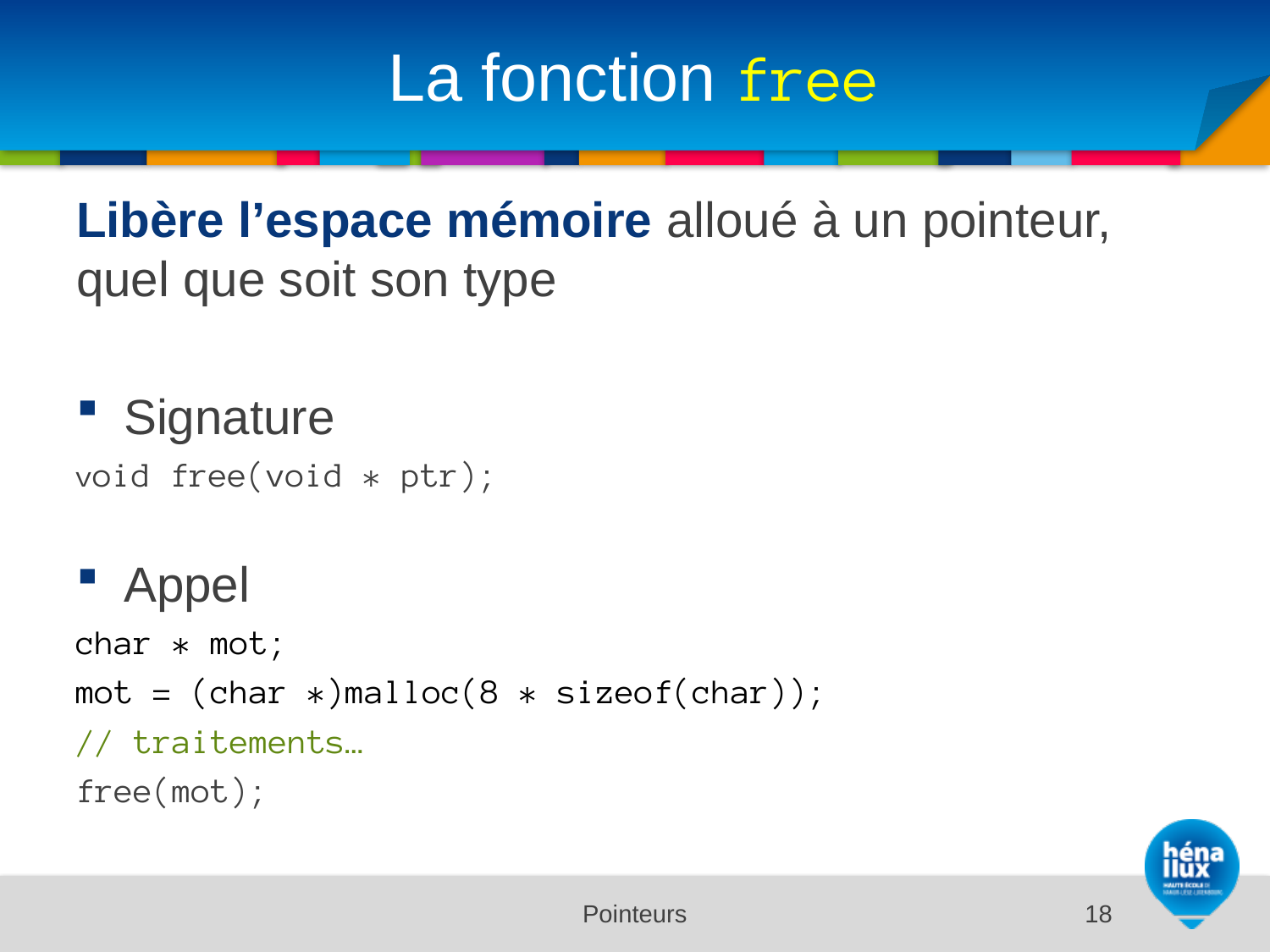

# La fonction free
Libère l’espace mémoire alloué à un pointeur, quel que soit son type

Signature
void free(void * ptr);

Appel
char * mot;
mot = (char *)malloc(8 * sizeof(char));
// traitements…
free(mot);
Pointeurs
18